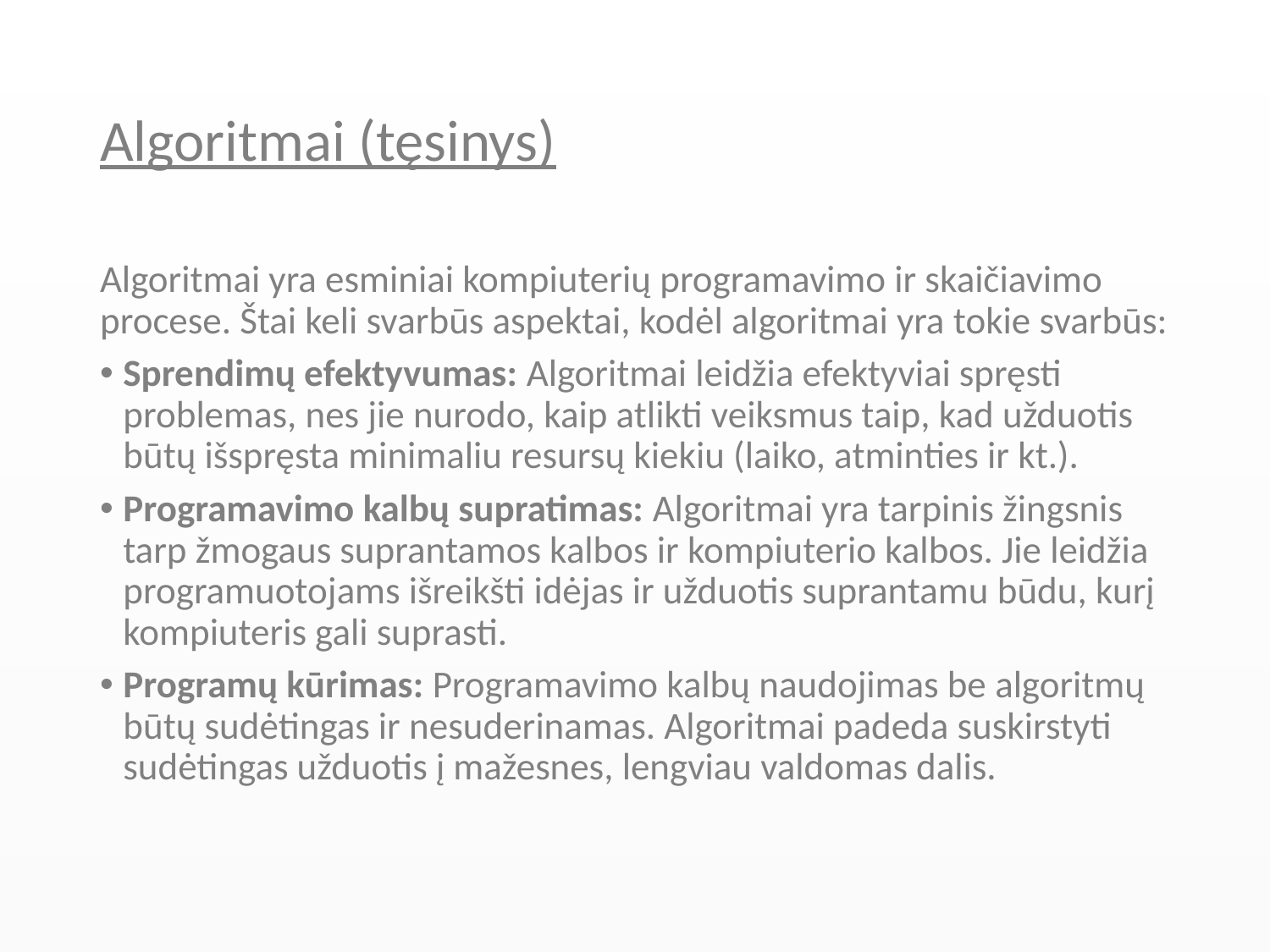

# Algoritmai (tęsinys)
Algoritmai yra esminiai kompiuterių programavimo ir skaičiavimo procese. Štai keli svarbūs aspektai, kodėl algoritmai yra tokie svarbūs:
Sprendimų efektyvumas: Algoritmai leidžia efektyviai spręsti problemas, nes jie nurodo, kaip atlikti veiksmus taip, kad užduotis būtų išspręsta minimaliu resursų kiekiu (laiko, atminties ir kt.).
Programavimo kalbų supratimas: Algoritmai yra tarpinis žingsnis tarp žmogaus suprantamos kalbos ir kompiuterio kalbos. Jie leidžia programuotojams išreikšti idėjas ir užduotis suprantamu būdu, kurį kompiuteris gali suprasti.
Programų kūrimas: Programavimo kalbų naudojimas be algoritmų būtų sudėtingas ir nesuderinamas. Algoritmai padeda suskirstyti sudėtingas užduotis į mažesnes, lengviau valdomas dalis.